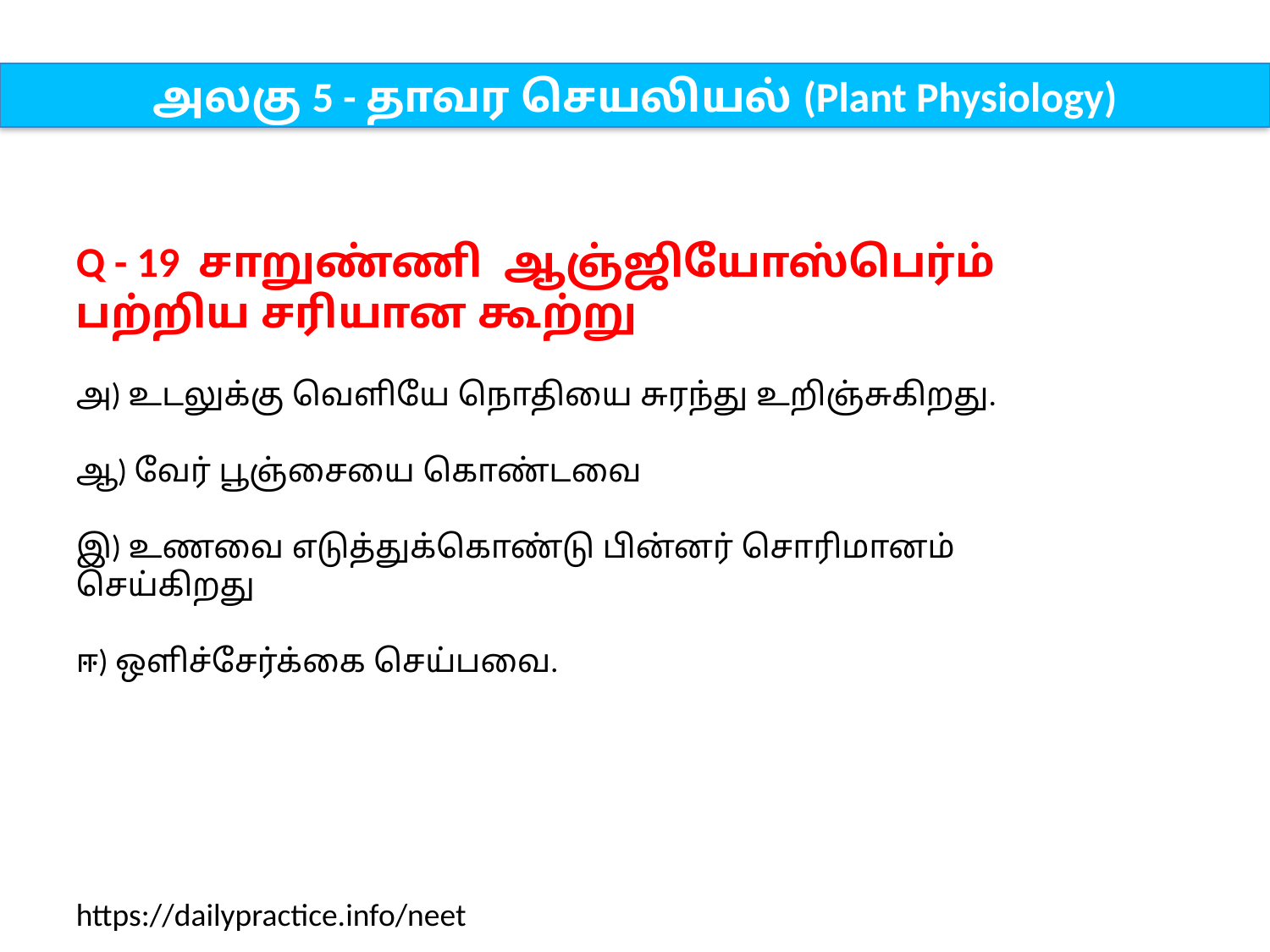

அலகு 5 - தாவர செயலியல் (Plant Physiology)

Q - 19  சாறுண்ணி  ஆஞ்ஜியோஸ்பெர்ம் பற்றிய சரியான கூற்று

அ) உடலுக்கு வெளியே நொதியை சுரந்து உறிஞ்சுகிறது.

ஆ) வேர் பூஞ்சையை கொண்டவை

இ) உணவை எடுத்துக்கொண்டு பின்னர் சொரிமானம் செய்கிறது

ஈ) ஒளிச்சேர்க்கை செய்பவை.
https://dailypractice.info/neet